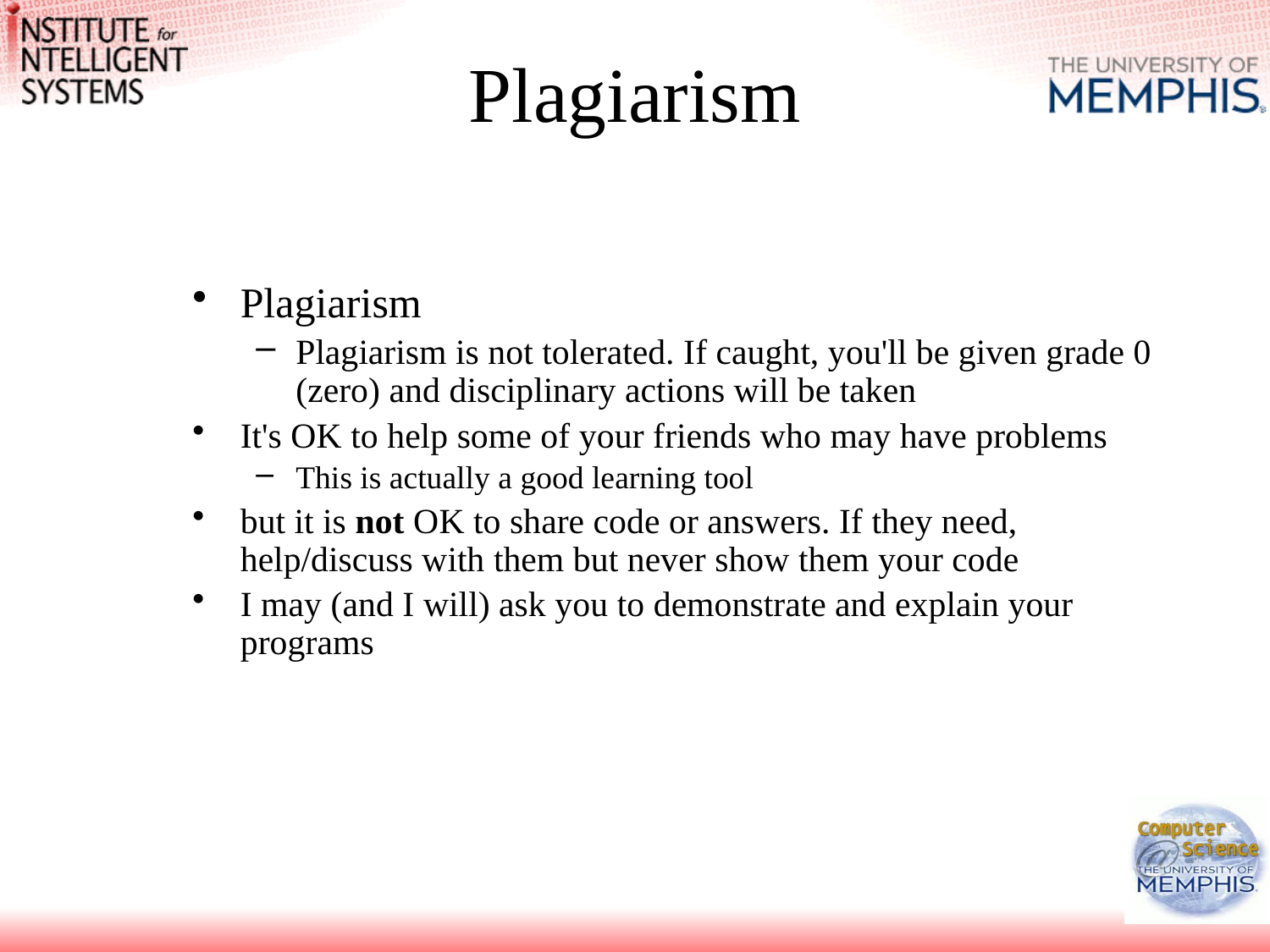

# Plagiarism
Plagiarism
Plagiarism is not tolerated. If caught, you'll be given grade 0 (zero) and disciplinary actions will be taken
It's OK to help some of your friends who may have problems
This is actually a good learning tool
but it is not OK to share code or answers. If they need, help/discuss with them but never show them your code
I may (and I will) ask you to demonstrate and explain your programs